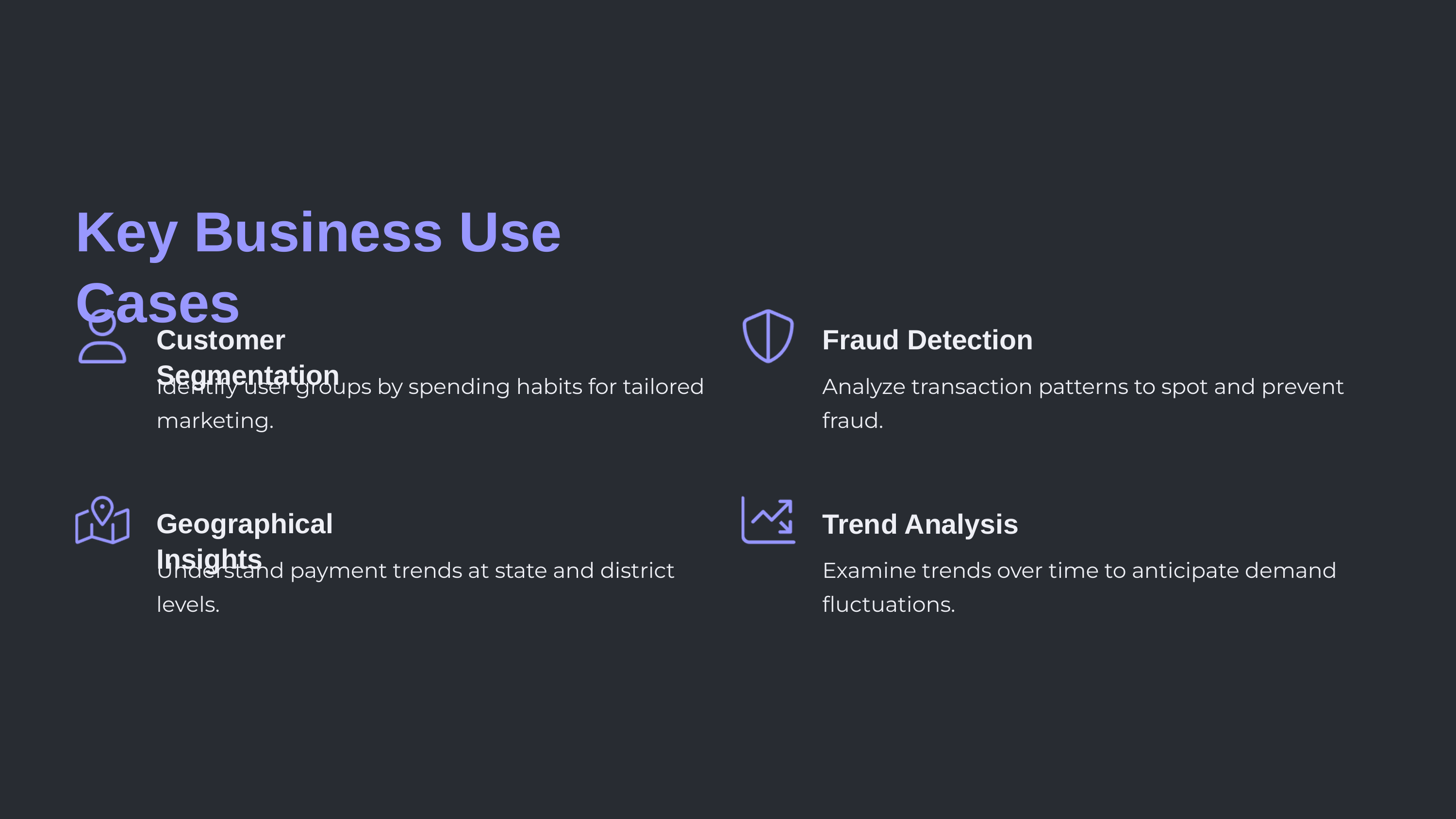

Key Business Use Cases

Customer Segmentation
Fraud Detection
Identify user groups by spending habits for tailored marketing.
Analyze transaction patterns to spot and prevent fraud.

Geographical Insights
Trend Analysis
Understand payment trends at state and district levels.
Examine trends over time to anticipate demand fluctuations.